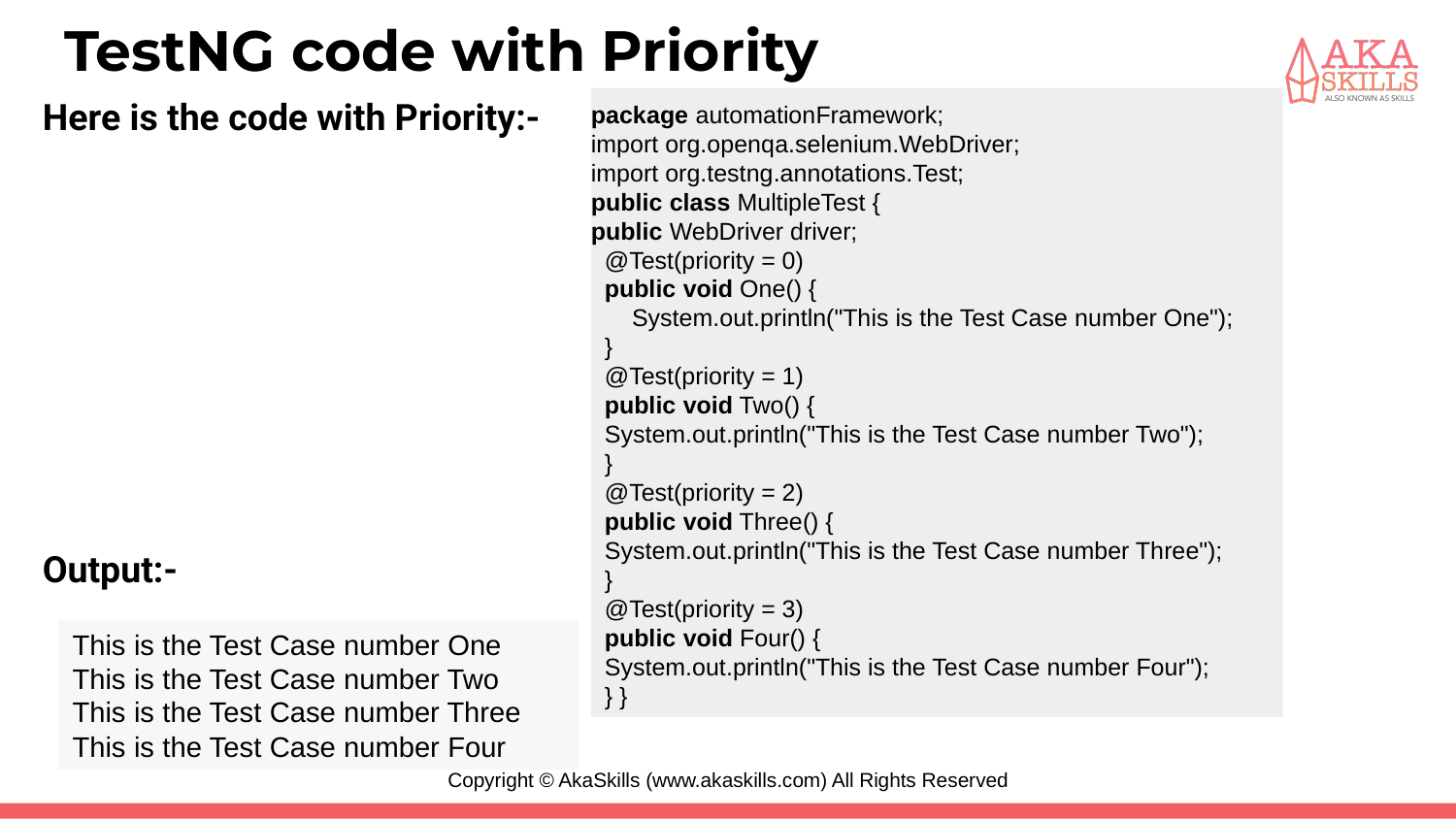

# TestNG code with Priority
Here is the code with Priority:-

Output:-

package automationFramework;
import org.openqa.selenium.WebDriver;
import org.testng.annotations.Test;
public class MultipleTest {
public WebDriver driver;
  @Test(priority = 0)
  public void One() {
      System.out.println("This is the Test Case number One");
  }
  @Test(priority = 1)
  public void Two() {
  System.out.println("This is the Test Case number Two");
  }
  @Test(priority = 2)
  public void Three() {
  System.out.println("This is the Test Case number Three");
  }
  @Test(priority = 3)
  public void Four() {
  System.out.println("This is the Test Case number Four");
  } }
This is the Test Case number One
This is the Test Case number Two
This is the Test Case number Three
This is the Test Case number Four